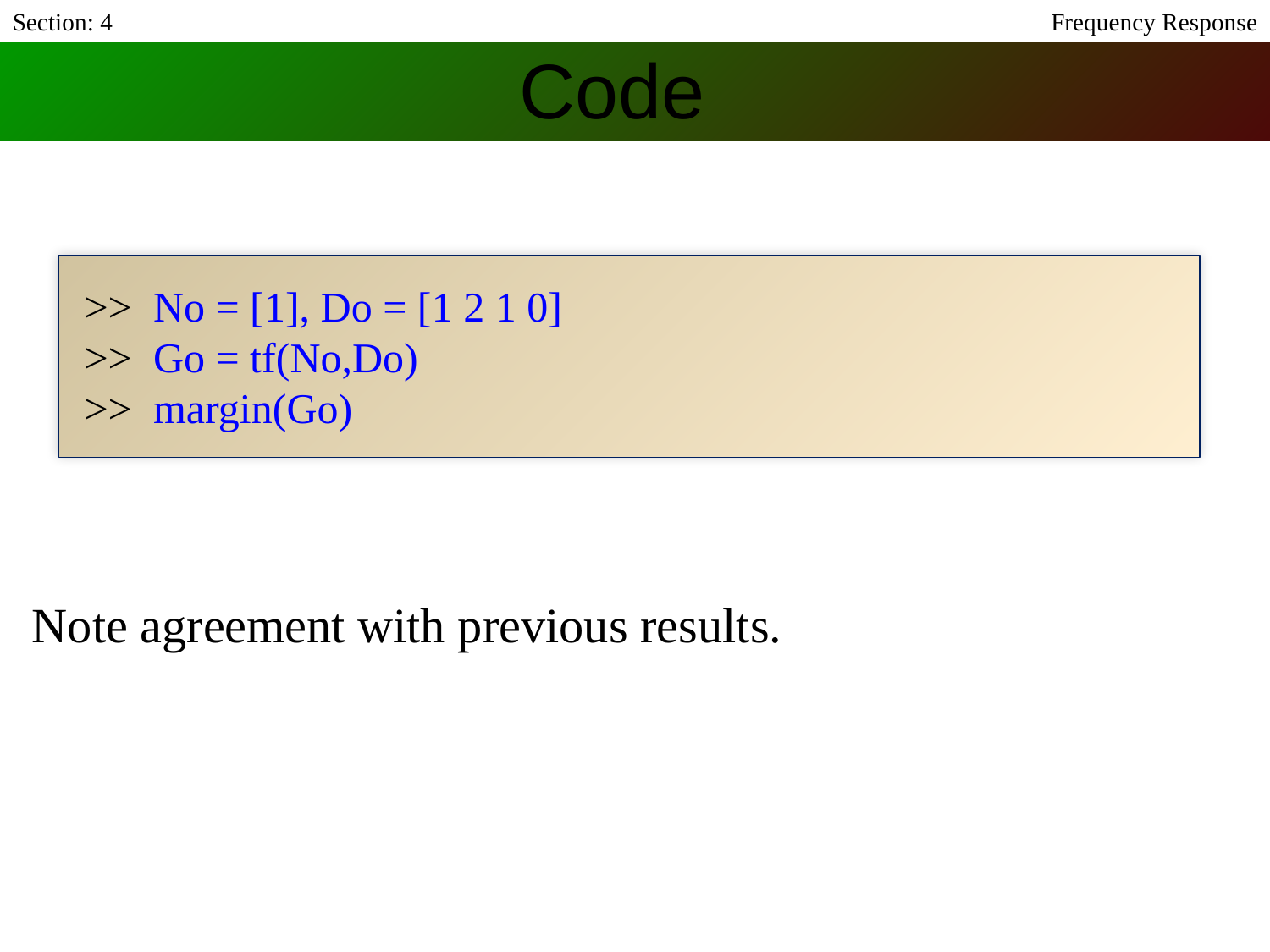

Section: 4
Frequency Response
# Code

>>  No = [1], Do = [1 2 1 0]
>>  Go = tf(No,Do)
>>  margin(Go)
Note agreement with previous results.